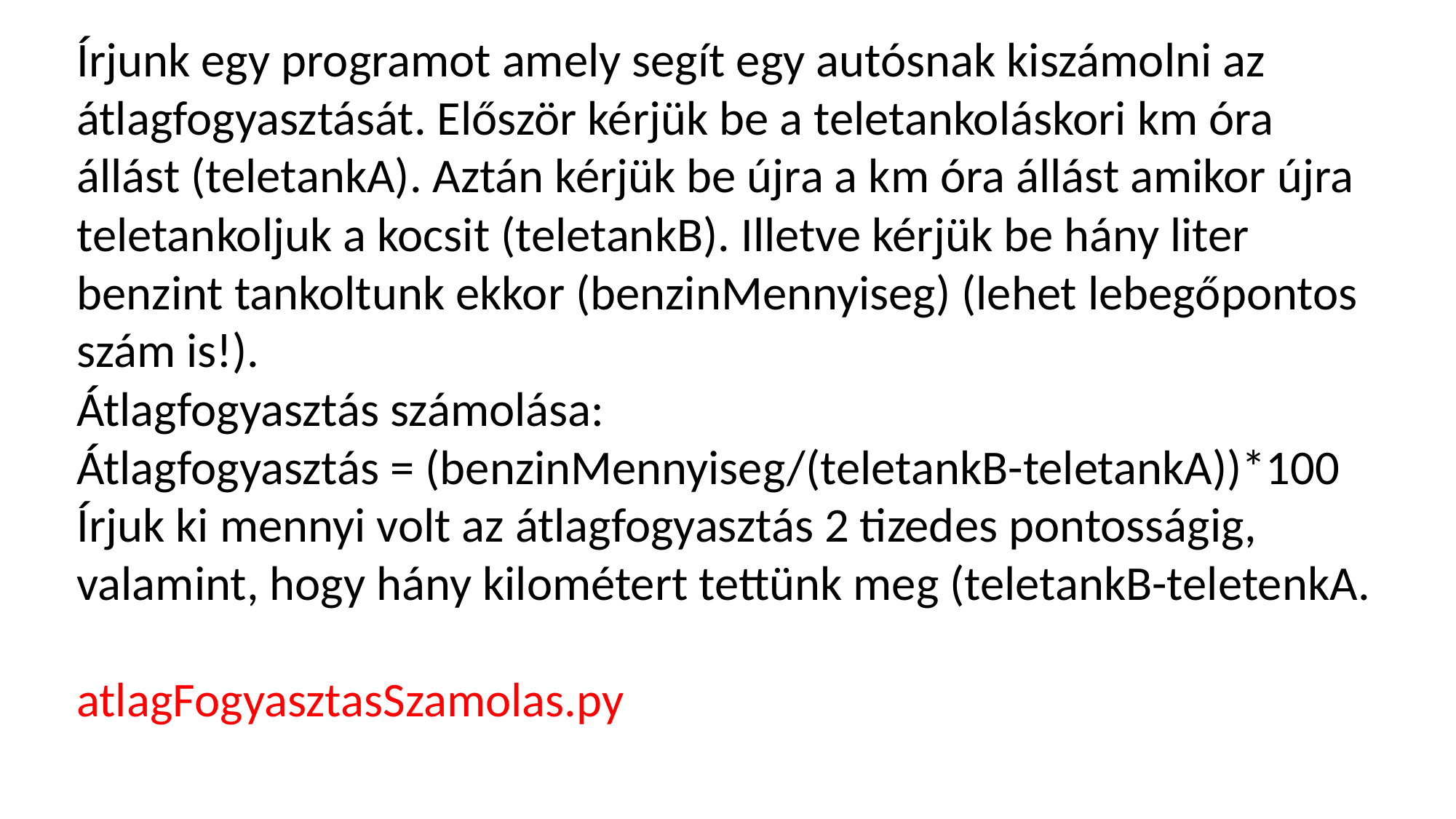

Írjunk egy programot amely segít egy autósnak kiszámolni az átlagfogyasztását. Először kérjük be a teletankoláskori km óra állást (teletankA). Aztán kérjük be újra a km óra állást amikor újra teletankoljuk a kocsit (teletankB). Illetve kérjük be hány liter benzint tankoltunk ekkor (benzinMennyiseg) (lehet lebegőpontos szám is!).
Átlagfogyasztás számolása:
Átlagfogyasztás = (benzinMennyiseg/(teletankB-teletankA))*100
Írjuk ki mennyi volt az átlagfogyasztás 2 tizedes pontosságig, valamint, hogy hány kilométert tettünk meg (teletankB-teletenkA.

atlagFogyasztasSzamolas.py